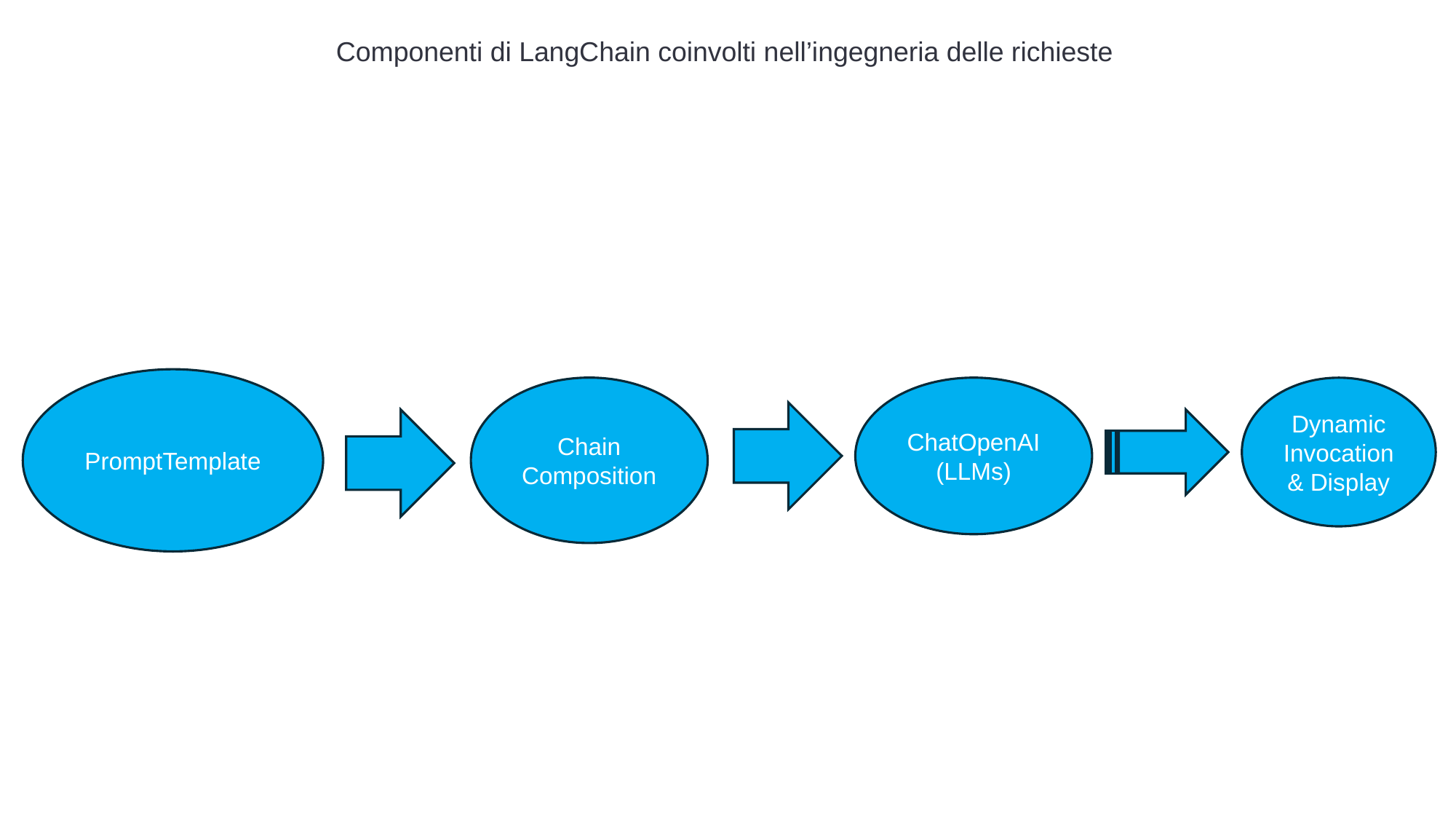

Componenti di LangChain coinvolti nell’ingegneria delle richieste
PromptTemplate
Chain Composition
ChatOpenAI (LLMs)
Dynamic Invocation & Display